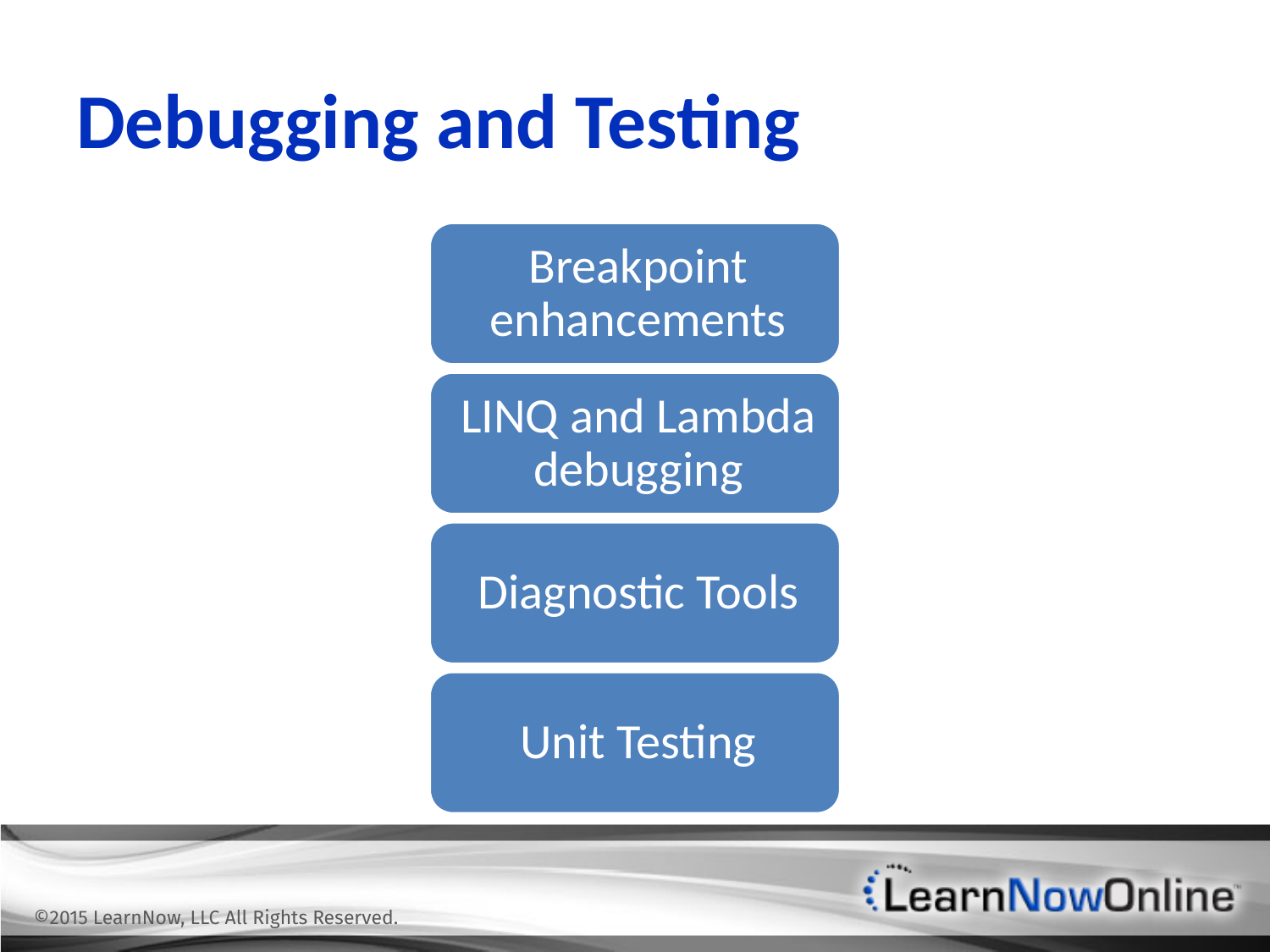

# Debugging and Testing
Breakpoint enhancements
LINQ and Lambda debugging
Diagnostic Tools
Unit Testing
©2015 LearnNow, LLC All Rights Reserved.